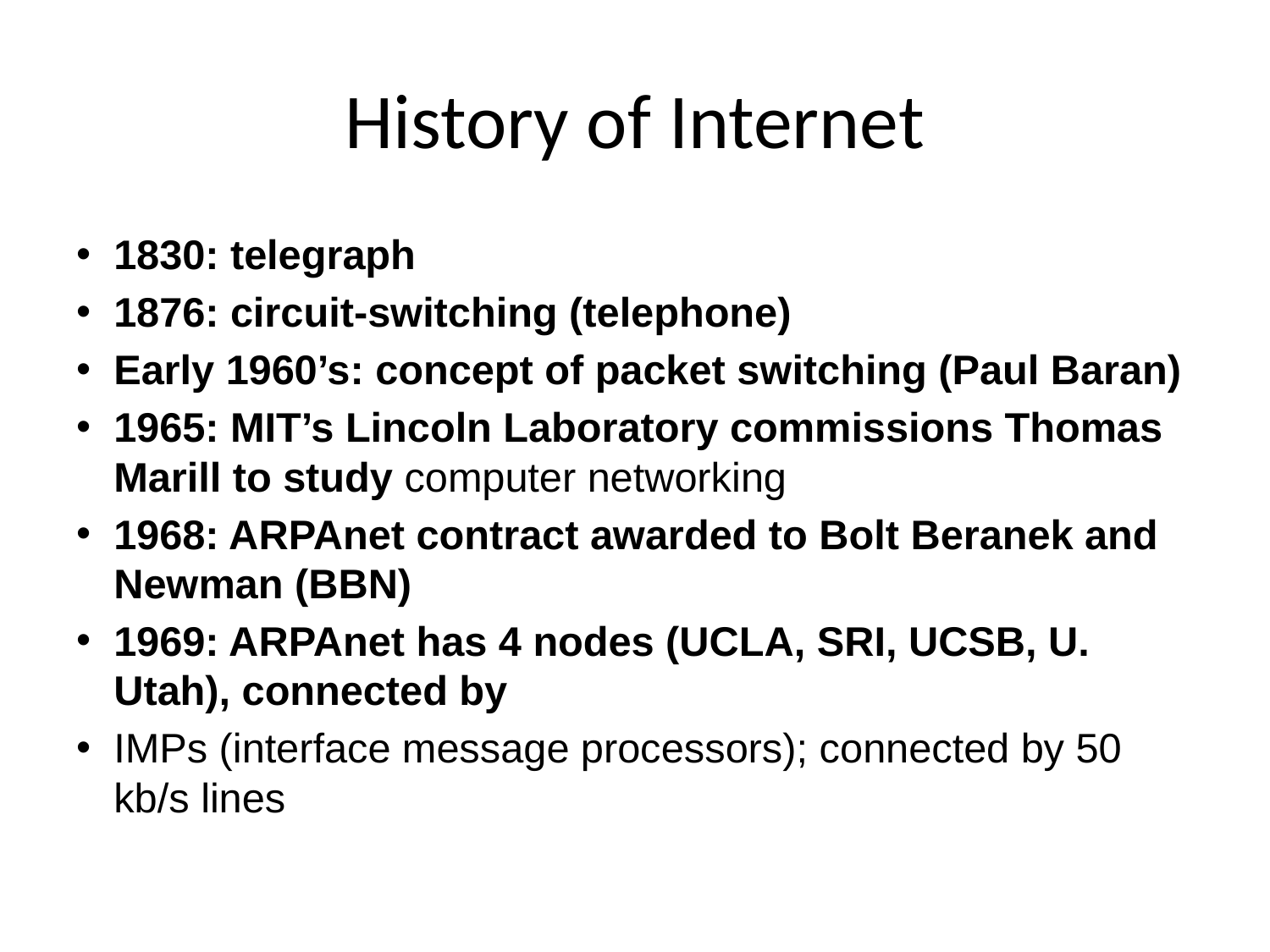

# History of Internet
1830: telegraph
1876: circuit-switching (telephone)
Early 1960’s: concept of packet switching (Paul Baran)
1965: MIT’s Lincoln Laboratory commissions Thomas Marill to study computer networking
1968: ARPAnet contract awarded to Bolt Beranek and Newman (BBN)
1969: ARPAnet has 4 nodes (UCLA, SRI, UCSB, U. Utah), connected by
IMPs (interface message processors); connected by 50 kb/s lines